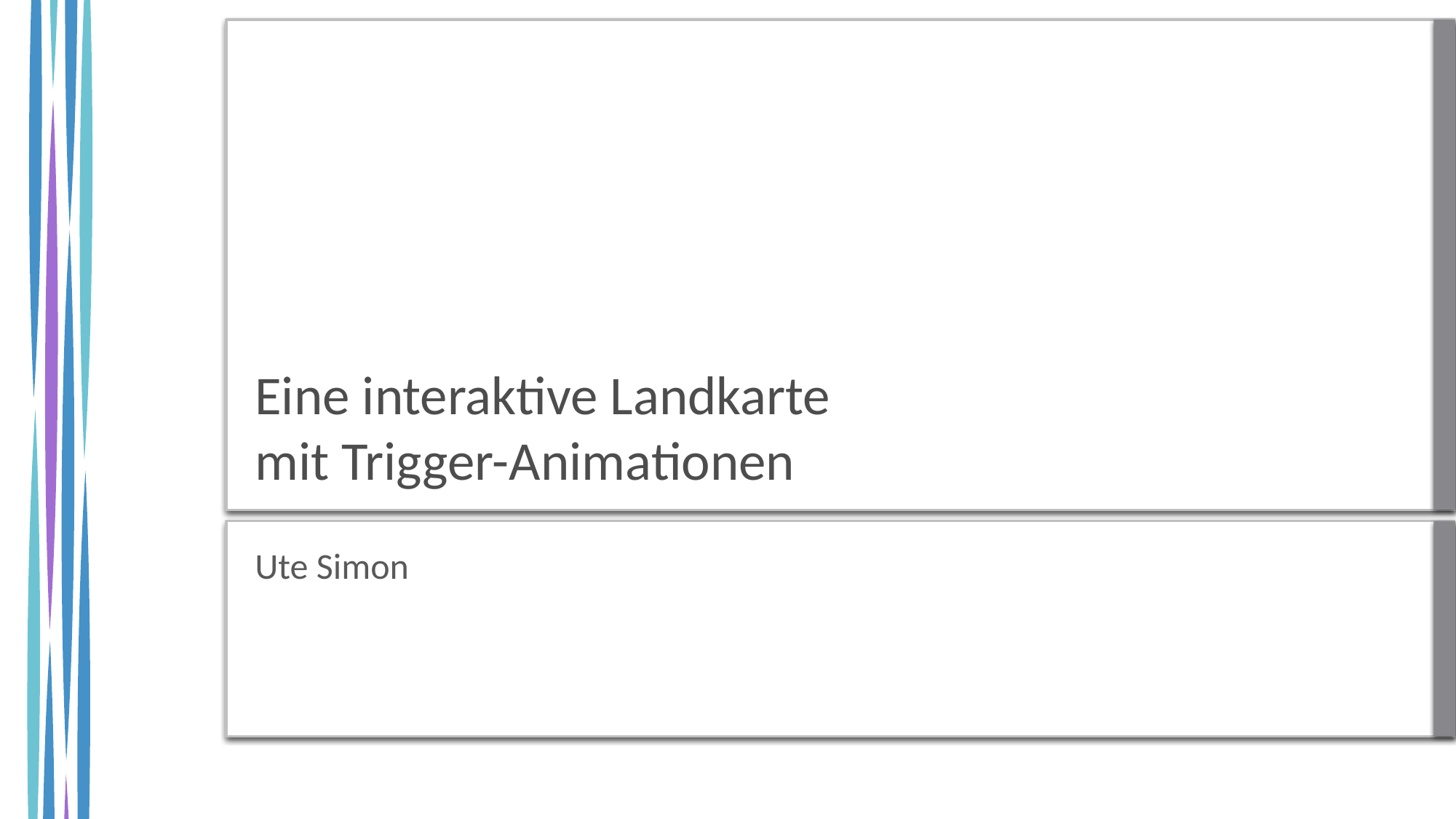

# Eine interaktive Landkarte mit Trigger-Animationen
Ute Simon